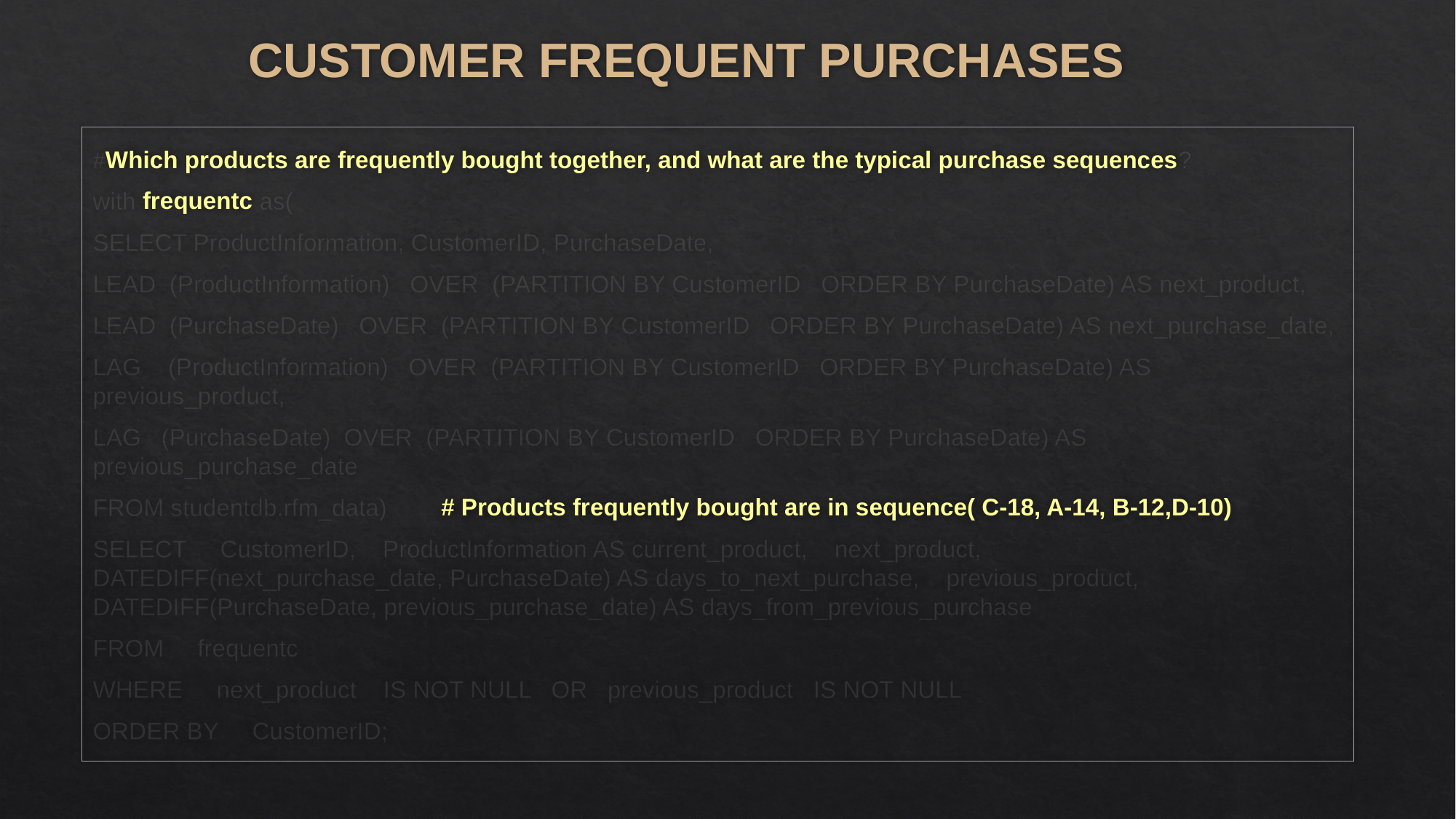

# CUSTOMER FREQUENT PURCHASES
#Which products are frequently bought together, and what are the typical purchase sequences?
with frequentc as(
SELECT ProductInformation, CustomerID, PurchaseDate,
LEAD  (ProductInformation)   OVER  (PARTITION BY CustomerID   ORDER BY PurchaseDate) AS next_product,
LEAD  (PurchaseDate)   OVER  (PARTITION BY CustomerID   ORDER BY PurchaseDate) AS next_purchase_date,
LAG    (ProductInformation)   OVER  (PARTITION BY CustomerID   ORDER BY PurchaseDate) AS previous_product,
LAG   (PurchaseDate)  OVER  (PARTITION BY CustomerID   ORDER BY PurchaseDate) AS previous_purchase_date
FROM studentdb.rfm_data)        # Products frequently bought are in sequence( C-18, A-14, B-12,D-10)
SELECT     CustomerID,    ProductInformation AS current_product,    next_product,    DATEDIFF(next_purchase_date, PurchaseDate) AS days_to_next_purchase,    previous_product,    DATEDIFF(PurchaseDate, previous_purchase_date) AS days_from_previous_purchase
FROM     frequentc
WHERE     next_product    IS NOT NULL   OR   previous_product   IS NOT NULL
ORDER BY     CustomerID;